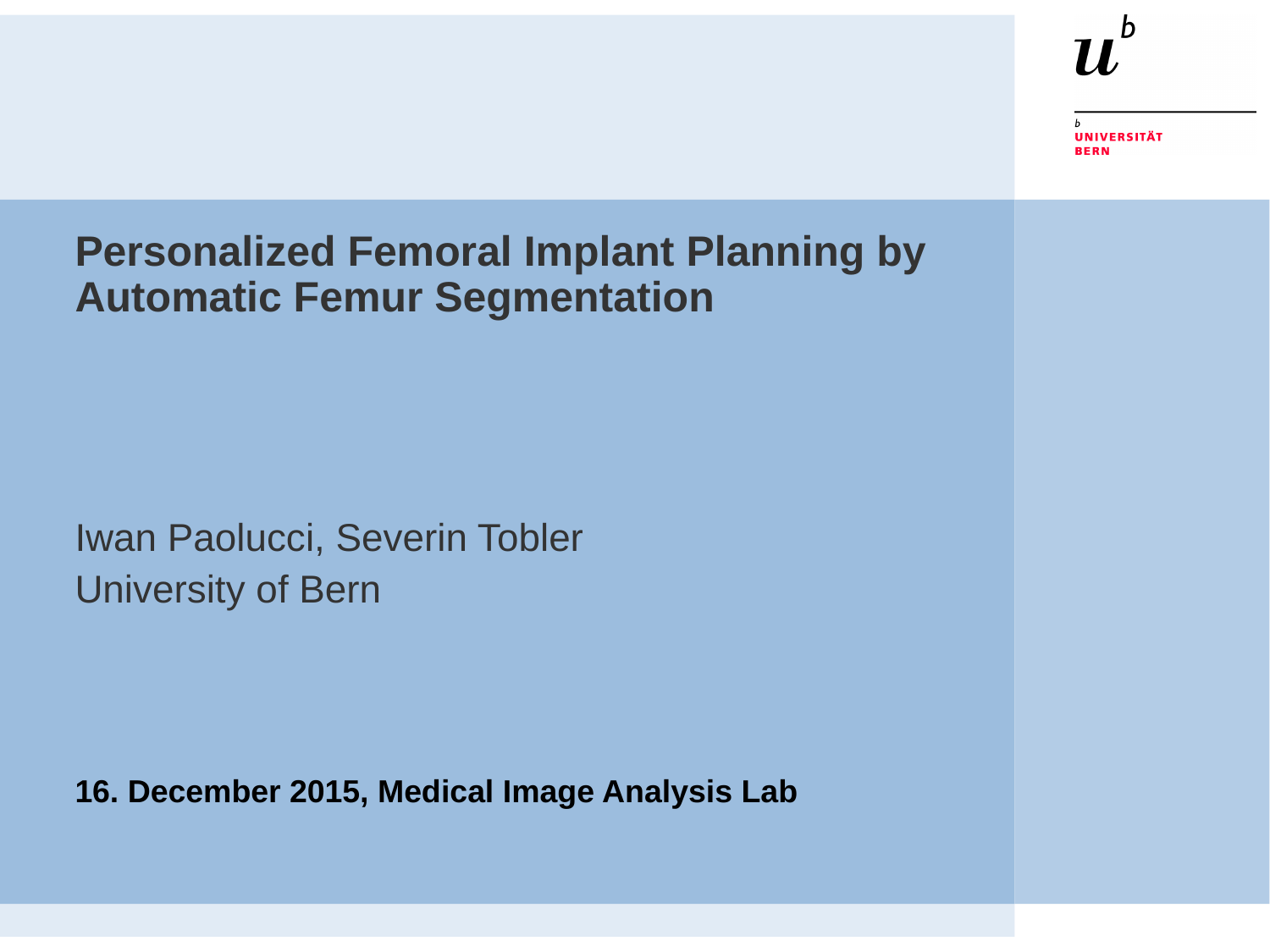

Personalized Femoral Implant Planning by Automatic Femur Segmentation
Iwan Paolucci, Severin Tobler
University of Bern

16. December 2015, Medical Image Analysis Lab